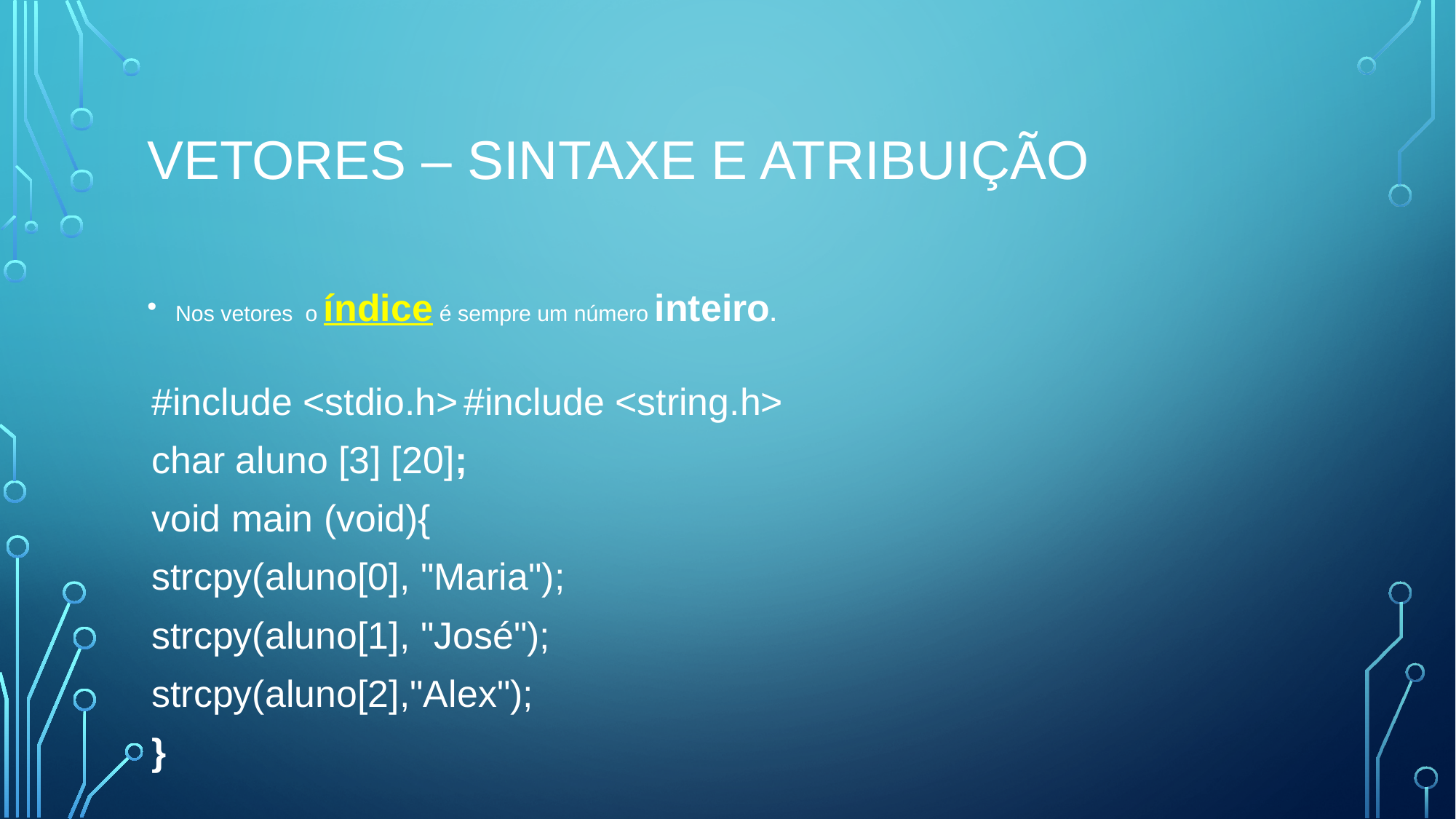

# Vetores – sintaxe e atribuição
Nos vetores  o índice é sempre um número inteiro.

#include <stdio.h>	#include <string.h>
char aluno [3] [20];
void main (void){
	strcpy(aluno[0], "Maria");
	strcpy(aluno[1], "José");
	strcpy(aluno[2],"Alex");
}